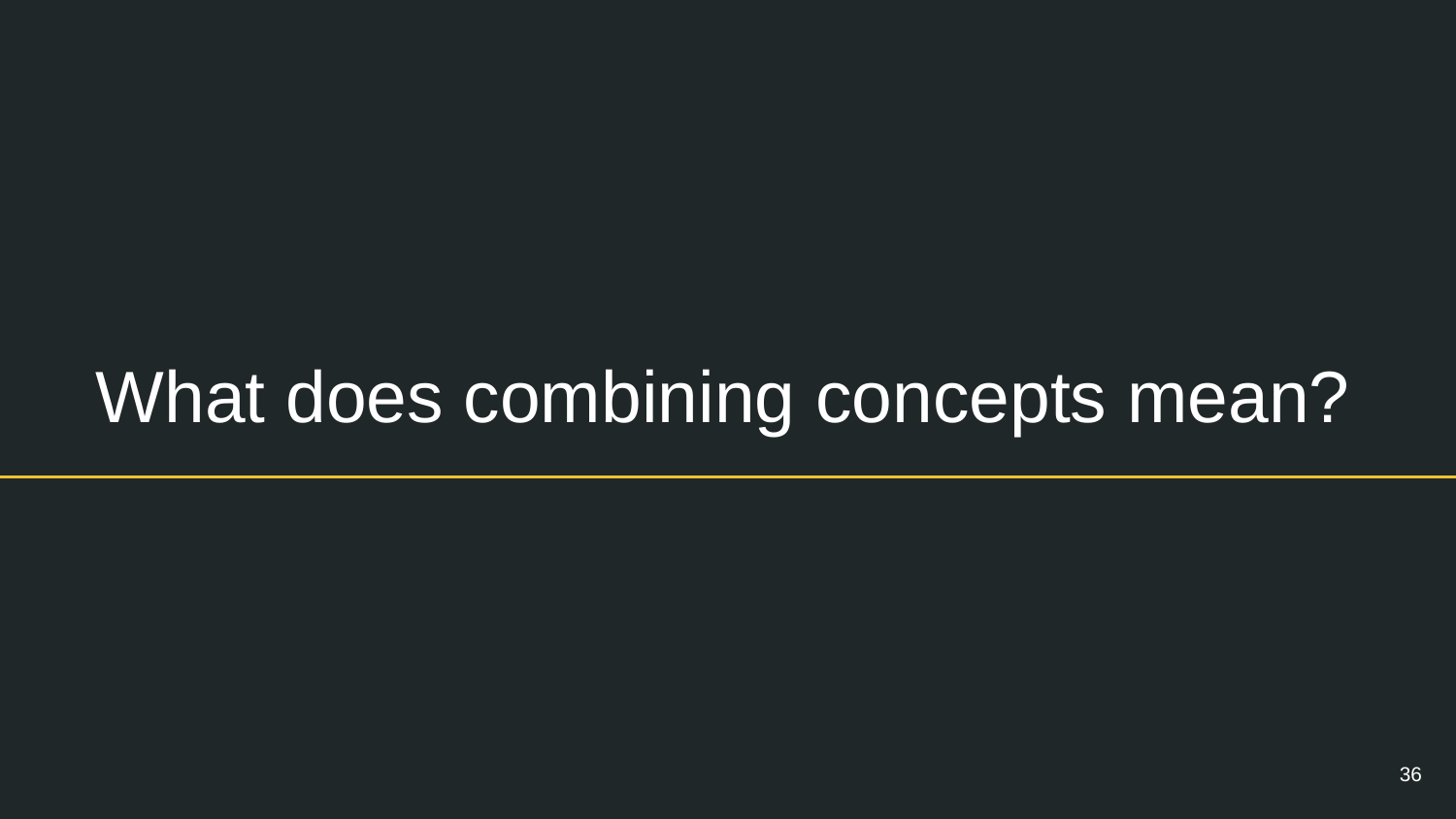

# What does combining concepts mean?
36